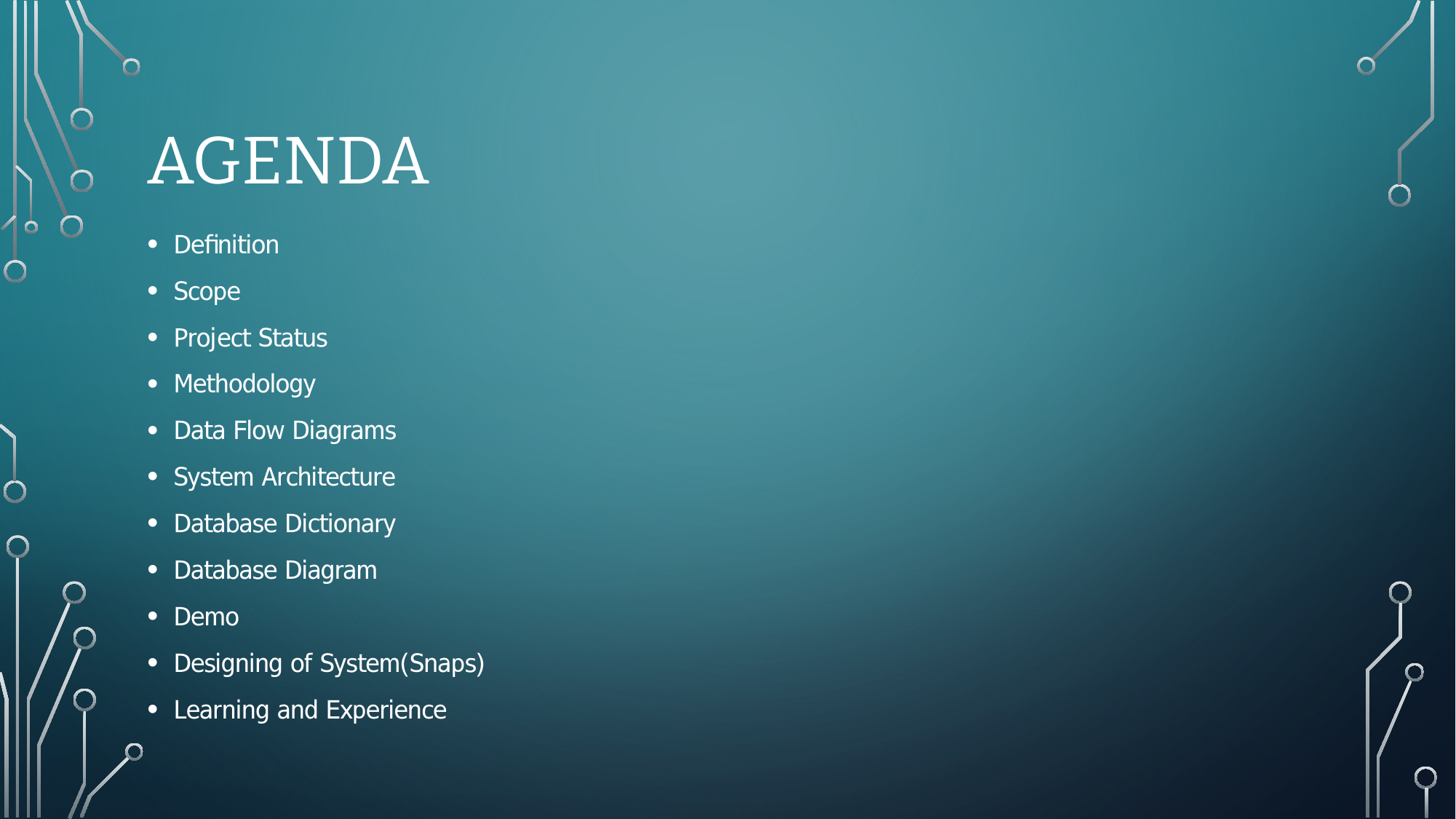

# AGENDA
Definition
Scope
Project Status
Methodology
Data Flow Diagrams
System Architecture
Database Dictionary
Database Diagram
Demo
Designing of System(Snaps)
Learning and Experience